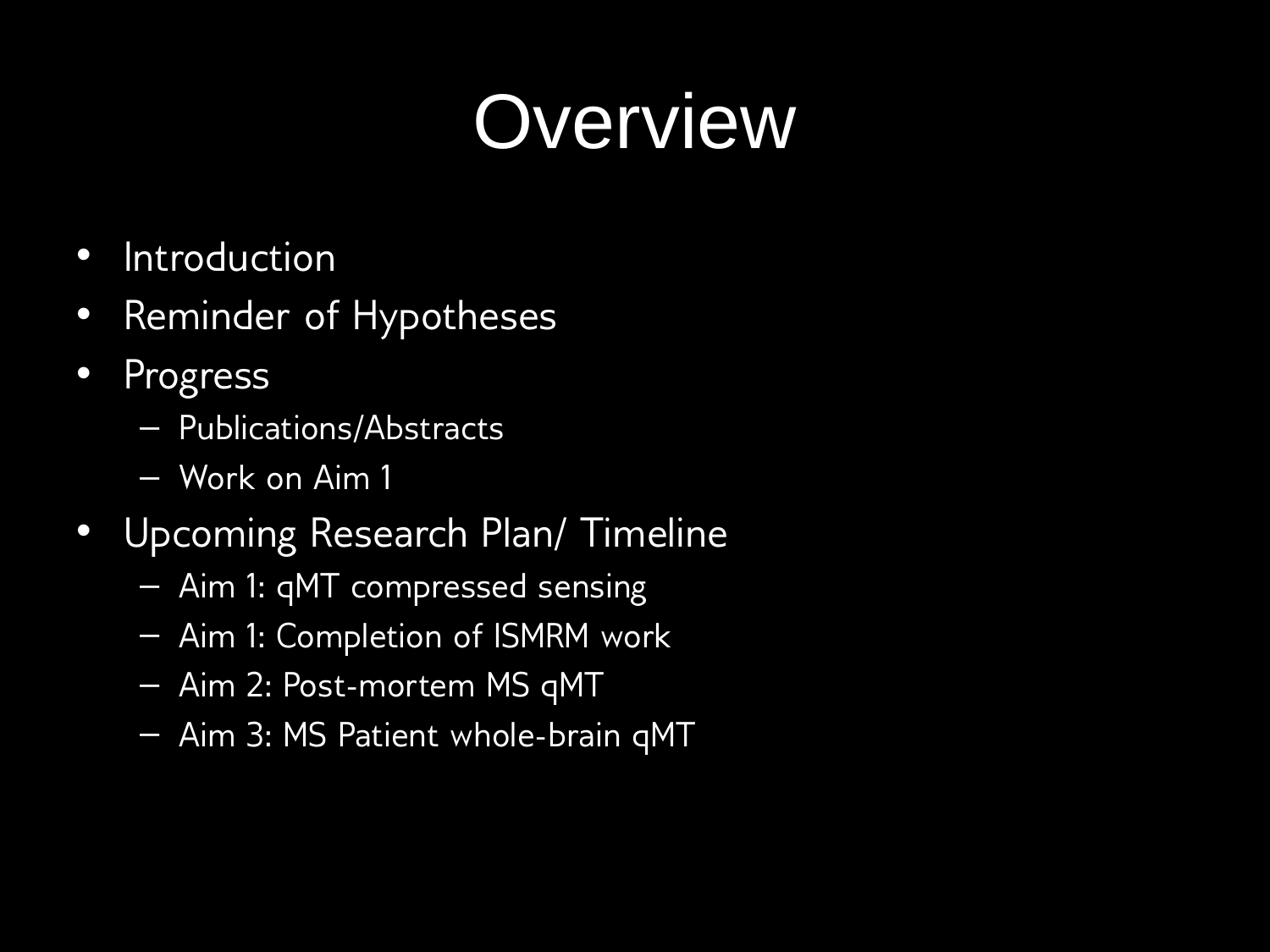

# Overview
Introduction
Reminder of Hypotheses
Progress
Publications/Abstracts
Work on Aim 1
Upcoming Research Plan/ Timeline
Aim 1: qMT compressed sensing
Aim 1: Completion of ISMRM work
Aim 2: Post-mortem MS qMT
Aim 3: MS Patient whole-brain qMT